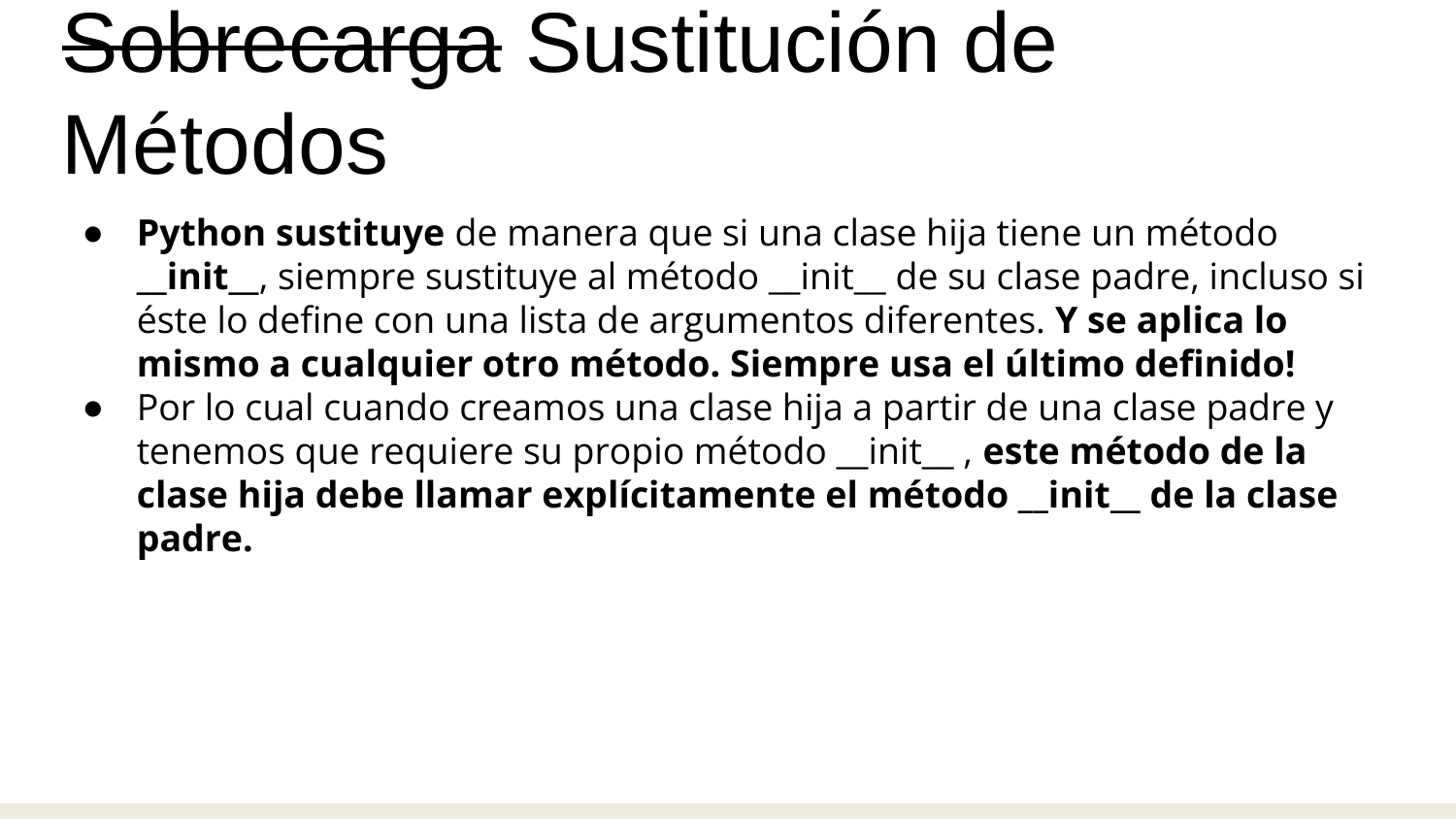

Sobrecarga Sustitución de Métodos
Python sustituye de manera que si una clase hija tiene un método __init__, siempre sustituye al método __init__ de su clase padre, incluso si éste lo define con una lista de argumentos diferentes. Y se aplica lo mismo a cualquier otro método. Siempre usa el último definido!
Por lo cual cuando creamos una clase hija a partir de una clase padre y tenemos que requiere su propio método __init__ , este método de la clase hija debe llamar explícitamente el método __init__ de la clase padre.